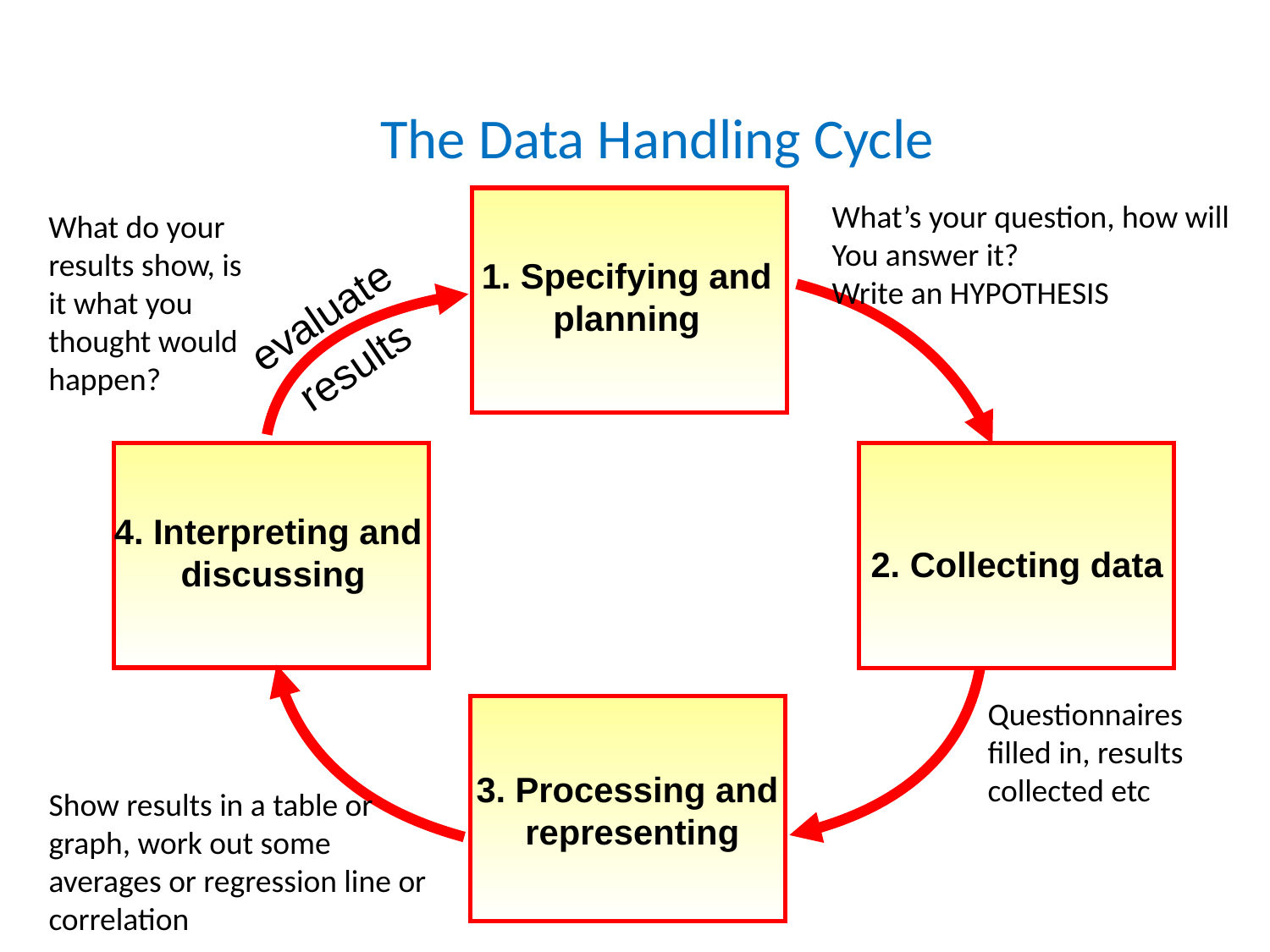

# The handling data cycle
The Data Handling Cycle

1. Specifying and planning
What’s your question, how will
You answer it?
Write an HYPOTHESIS
What do your results show, is it what you thought would happen?

evaluate
results

4. Interpreting and
discussing

2. Collecting data

Questionnaires filled in, results collected etc

3. Processing and
representing
Show results in a table or graph, work out some averages or regression line or correlation